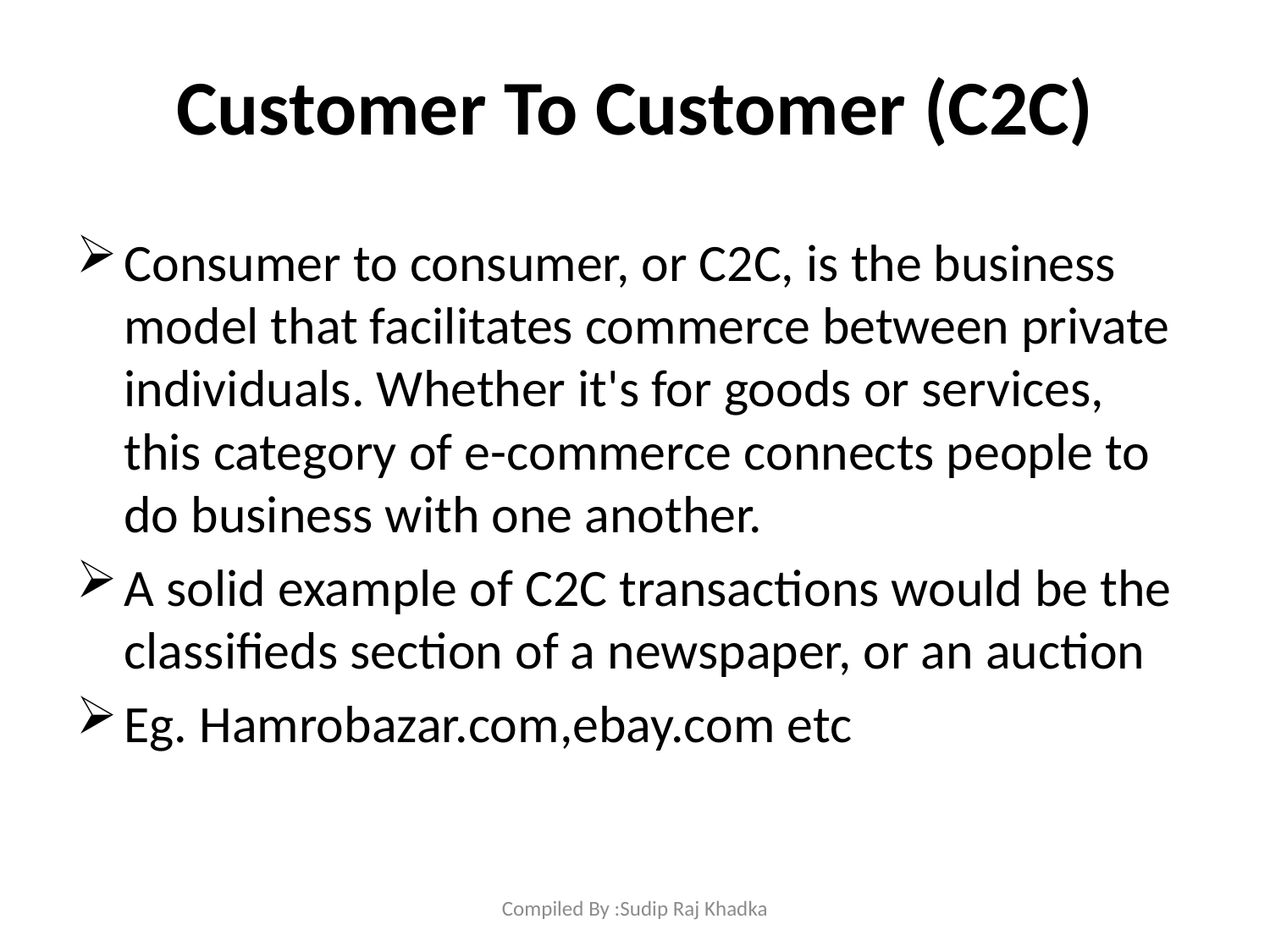

# Customer To Customer (C2C)
Consumer to consumer, or C2C, is the business model that facilitates commerce between private individuals. Whether it's for goods or services, this category of e-commerce connects people to do business with one another.
A solid example of C2C transactions would be the classifieds section of a newspaper, or an auction
Eg. Hamrobazar.com,ebay.com etc
Compiled By :Sudip Raj Khadka